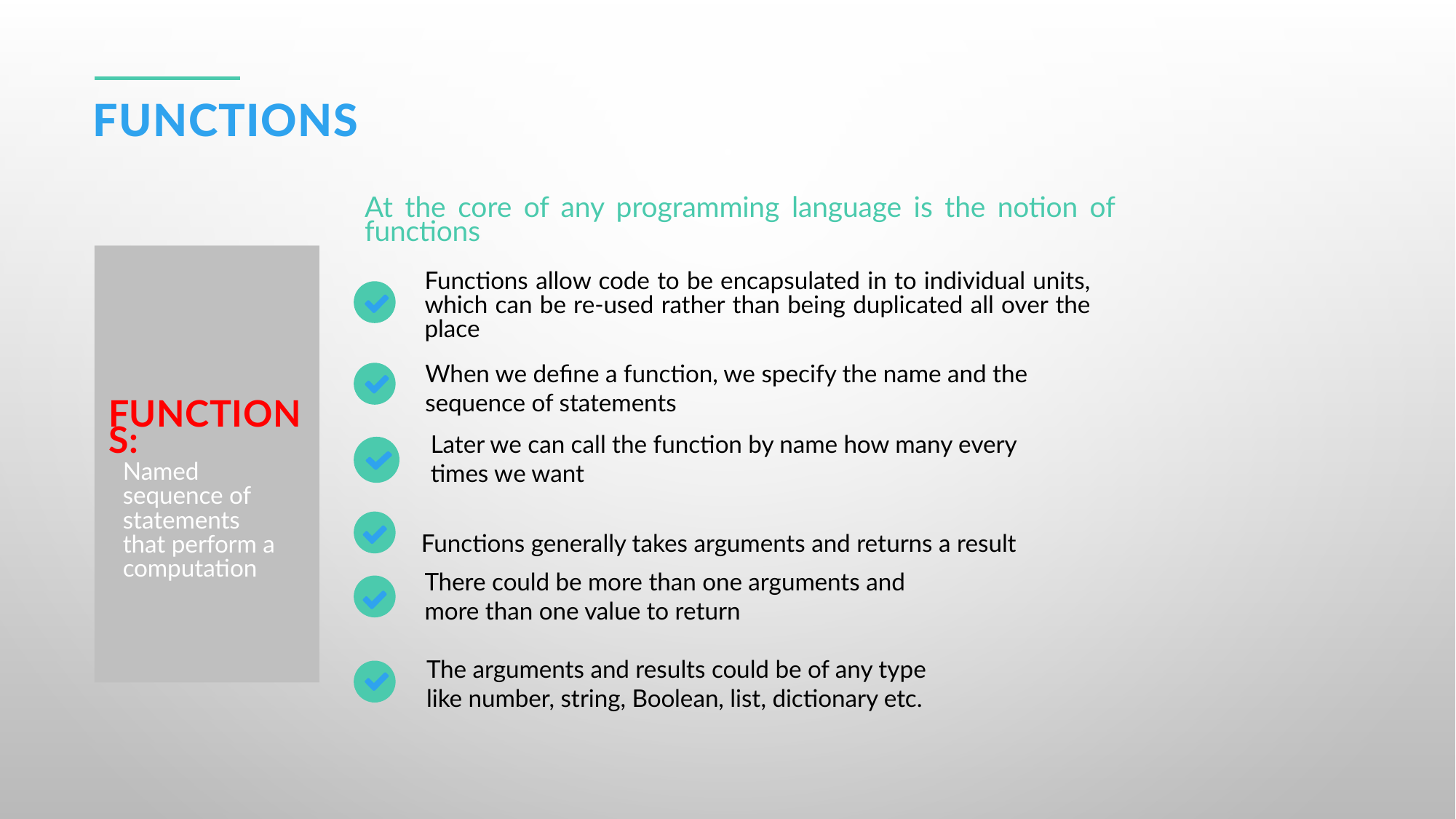

Functions
At the core of any programming language is the notion of functions

Functions:
Named sequence of statements that perform a computation

Functions allow code to be encapsulated in to individual units, which can be re-used rather than being duplicated all over the place

When we define a function, we specify the name and the sequence of statements

Later we can call the function by name how many every times we want

Functions generally takes arguments and returns a result

There could be more than one arguments and more than one value to return

The arguments and results could be of any type like number, string, Boolean, list, dictionary etc.